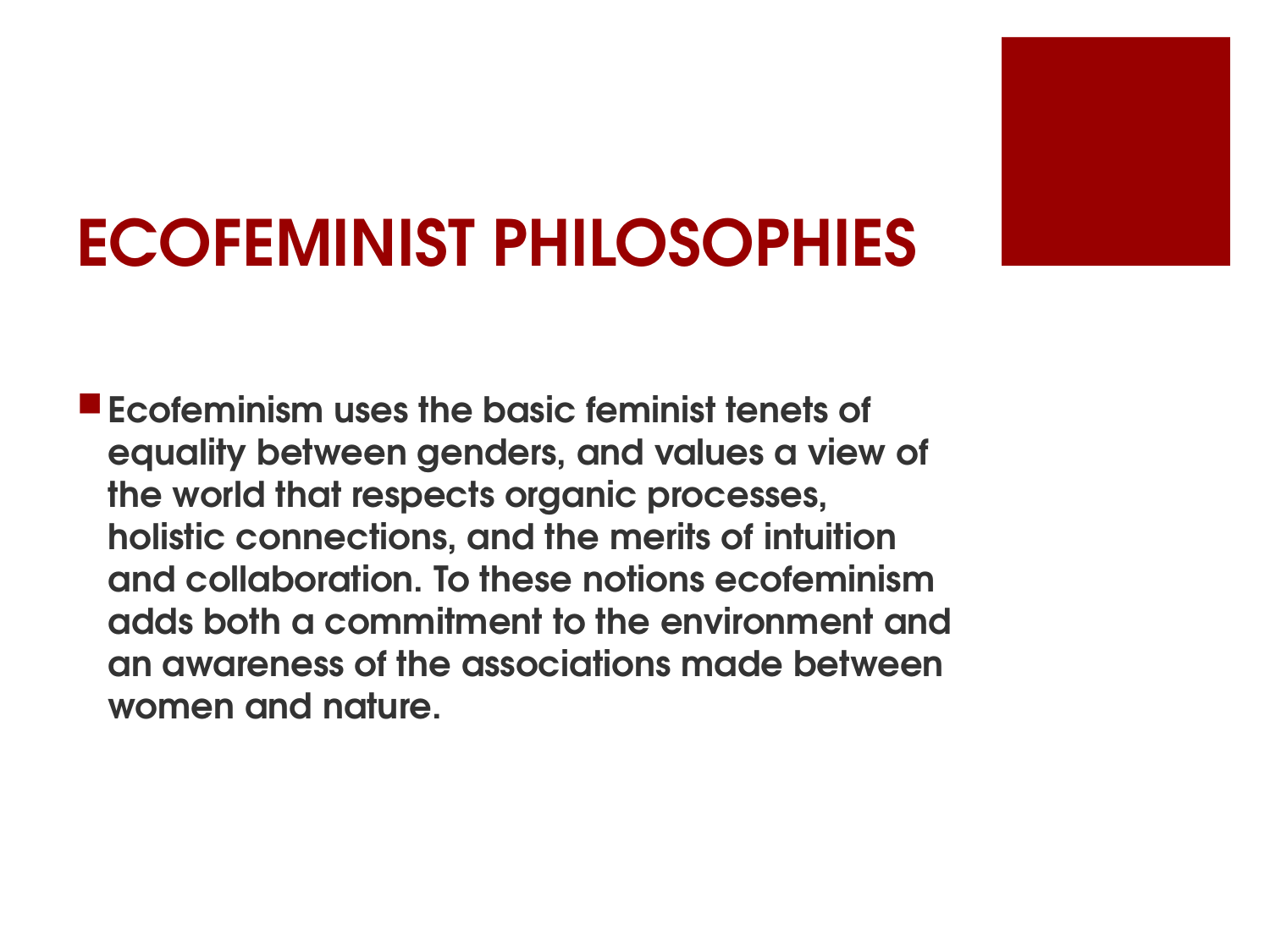

# ECOFEMINIST PHILOSOPHIES

Ecofeminism uses the basic feminist tenets of equality between genders, and values a view of the world that respects organic processes, holistic connections, and the merits of intuition and collaboration. To these notions ecofeminism adds both a commitment to the environment and an awareness of the associations made between women and nature.